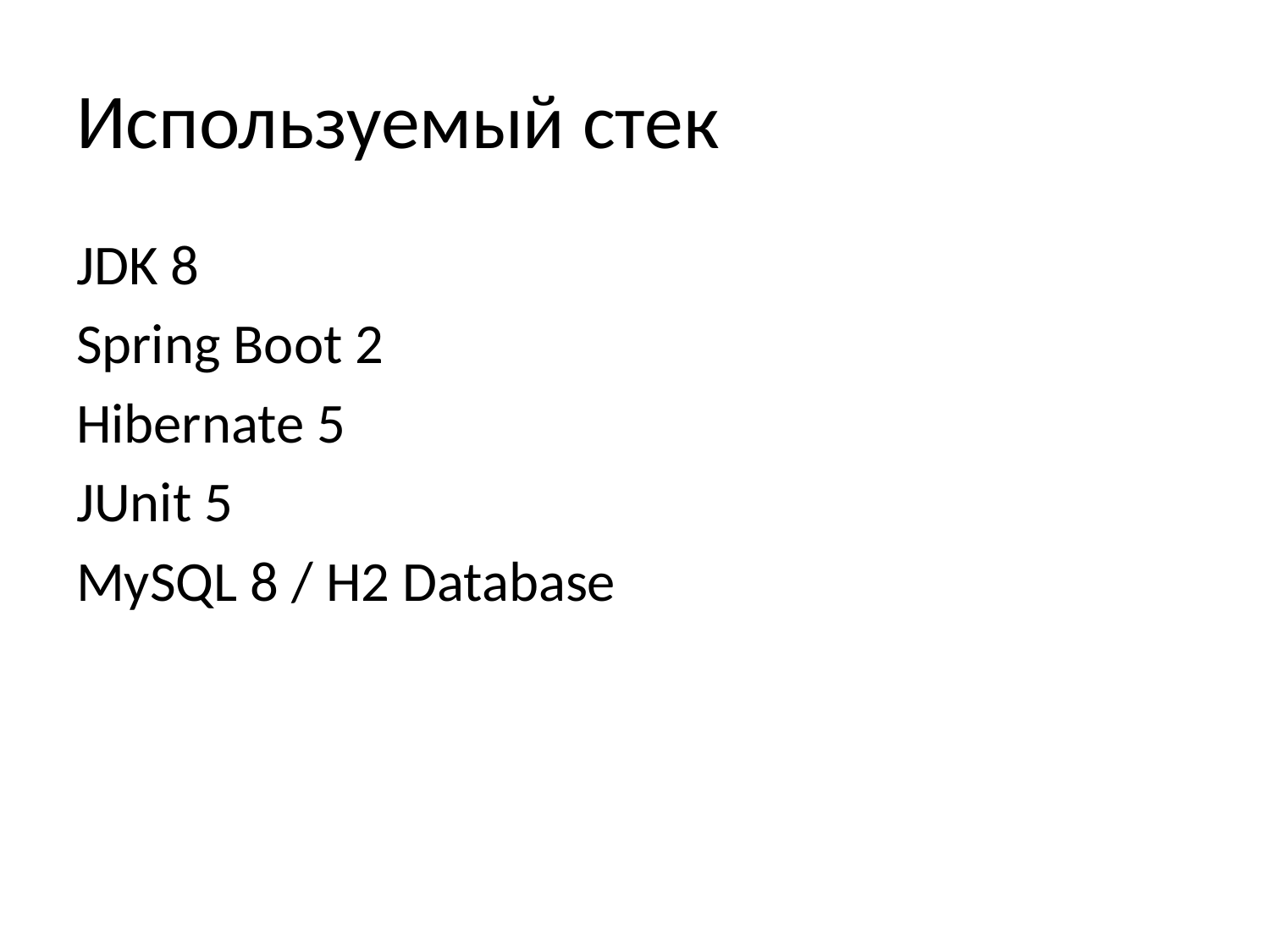

# Используемый стек
JDK 8
Spring Boot 2
Hibernate 5
JUnit 5
MySQL 8 / H2 Database